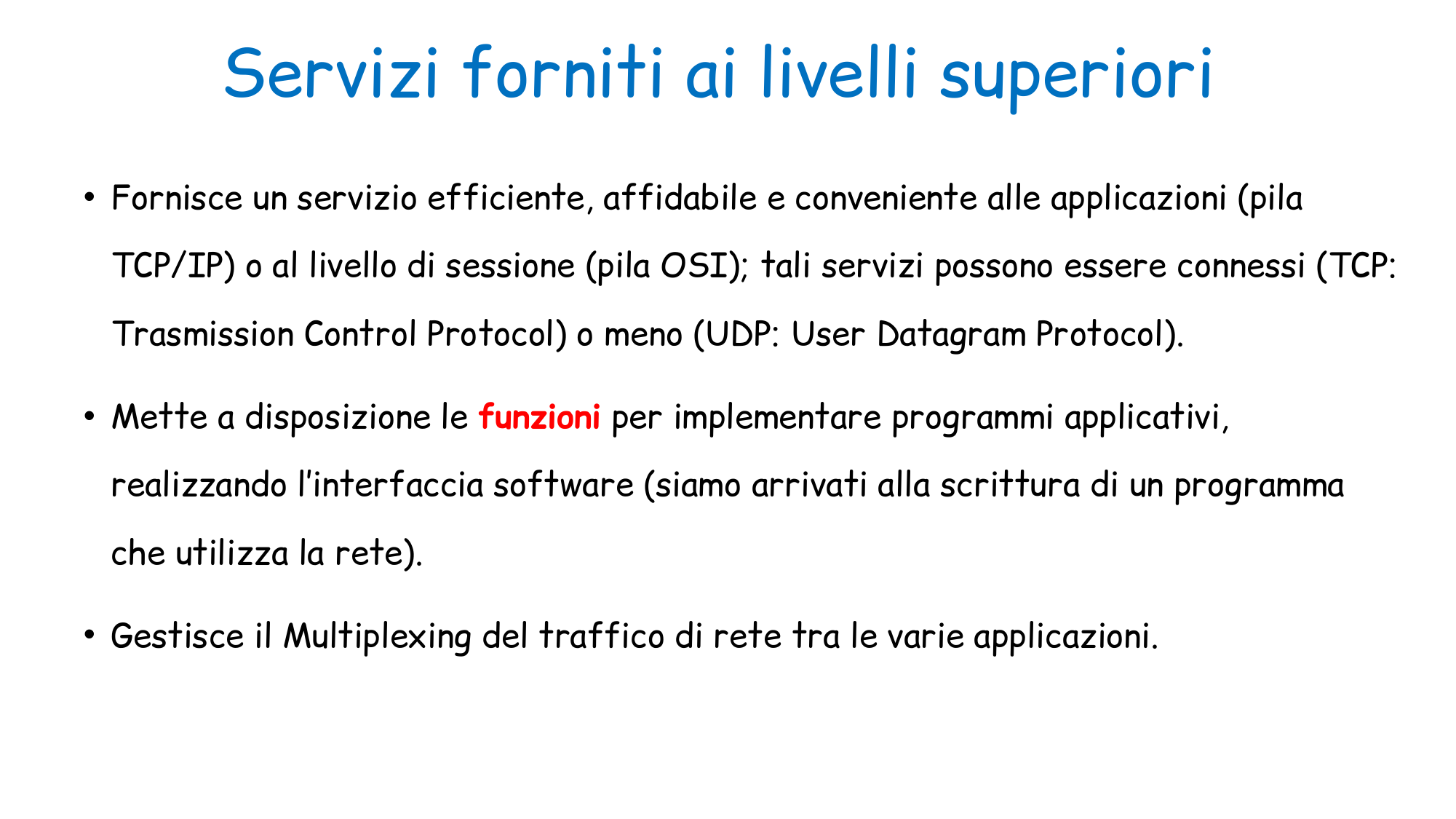

# Servizi forniti ai livelli superiori
Fornisce un servizio efficiente, affidabile e conveniente alle applicazioni (pila TCP/IP) o al livello di sessione (pila OSI); tali servizi possono essere connessi (TCP: Trasmission Control Protocol) o meno (UDP: User Datagram Protocol).
Mette a disposizione le funzioni per implementare programmi applicativi, realizzando l’interfaccia software (siamo arrivati alla scrittura di un programma che utilizza la rete).
Gestisce il Multiplexing del traffico di rete tra le varie applicazioni.